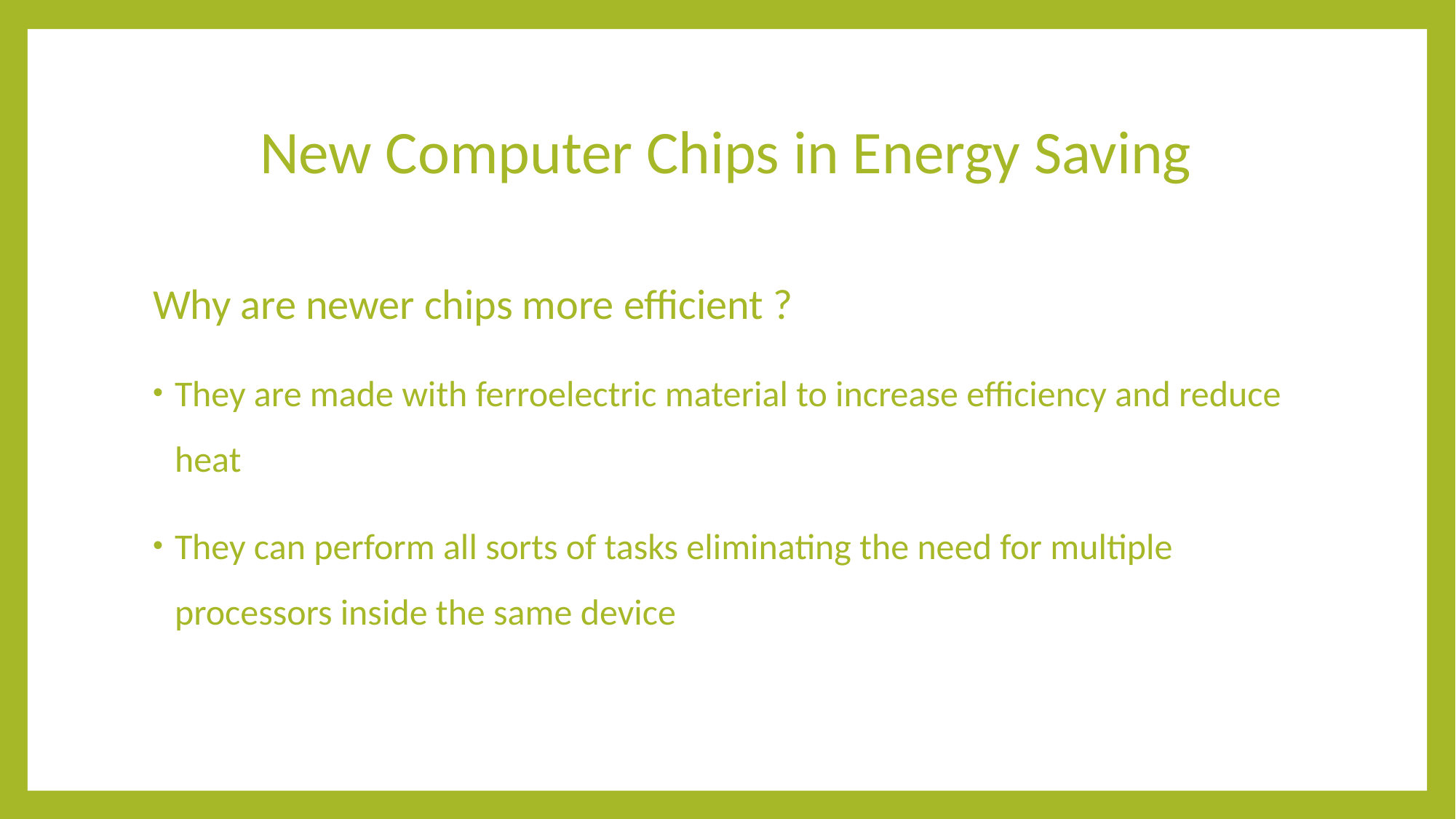

# New Computer Chips in Energy Saving
Why are newer chips more efficient ?
They are made with ferroelectric material to increase efficiency and reduce heat
They can perform all sorts of tasks eliminating the need for multiple processors inside the same device